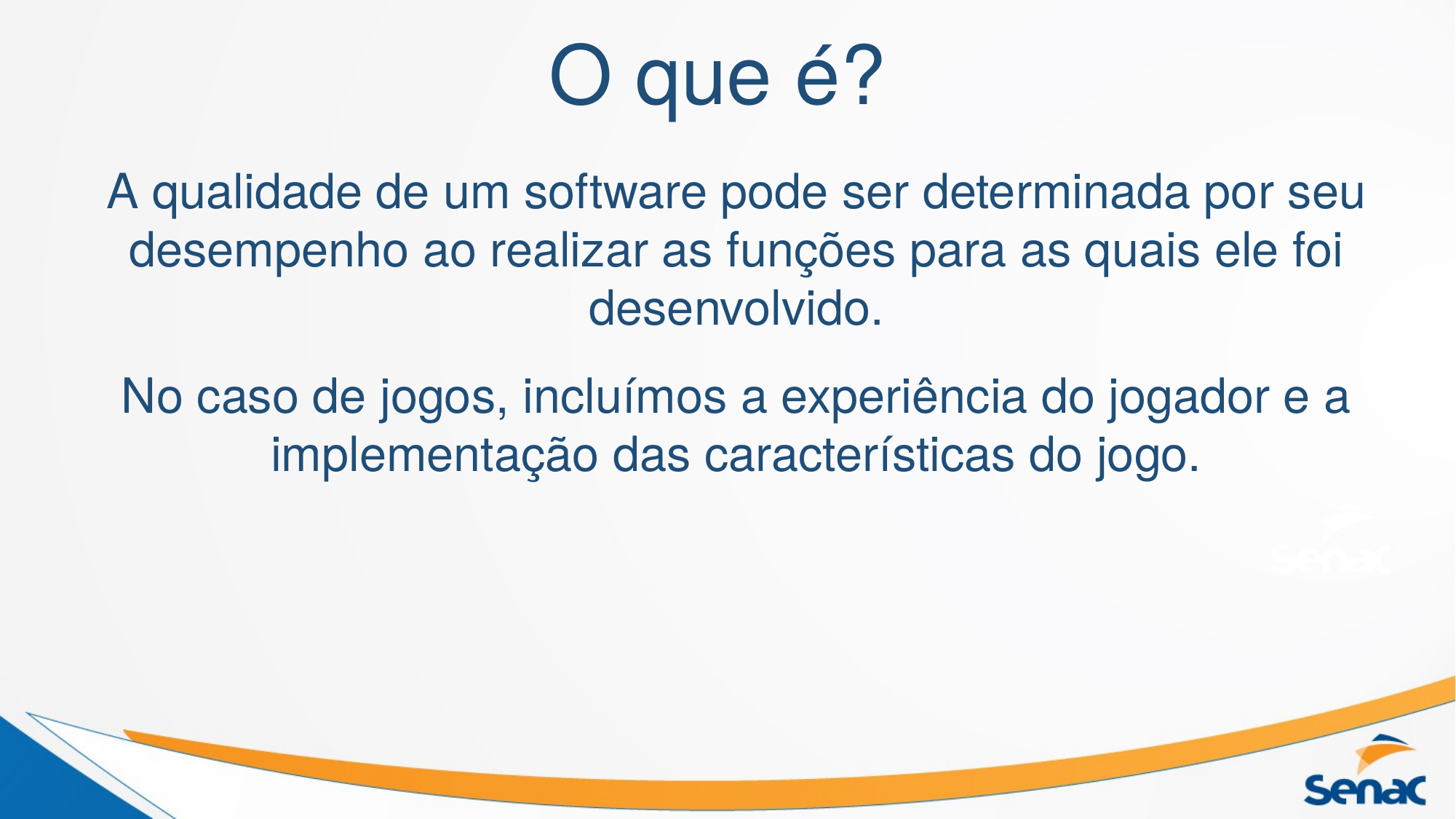

# O que é?
A qualidade de um software pode ser determinada por seu desempenho ao realizar as funções para as quais ele foi desenvolvido.
No caso de jogos, incluímos a experiência do jogador e a implementação das características do jogo.